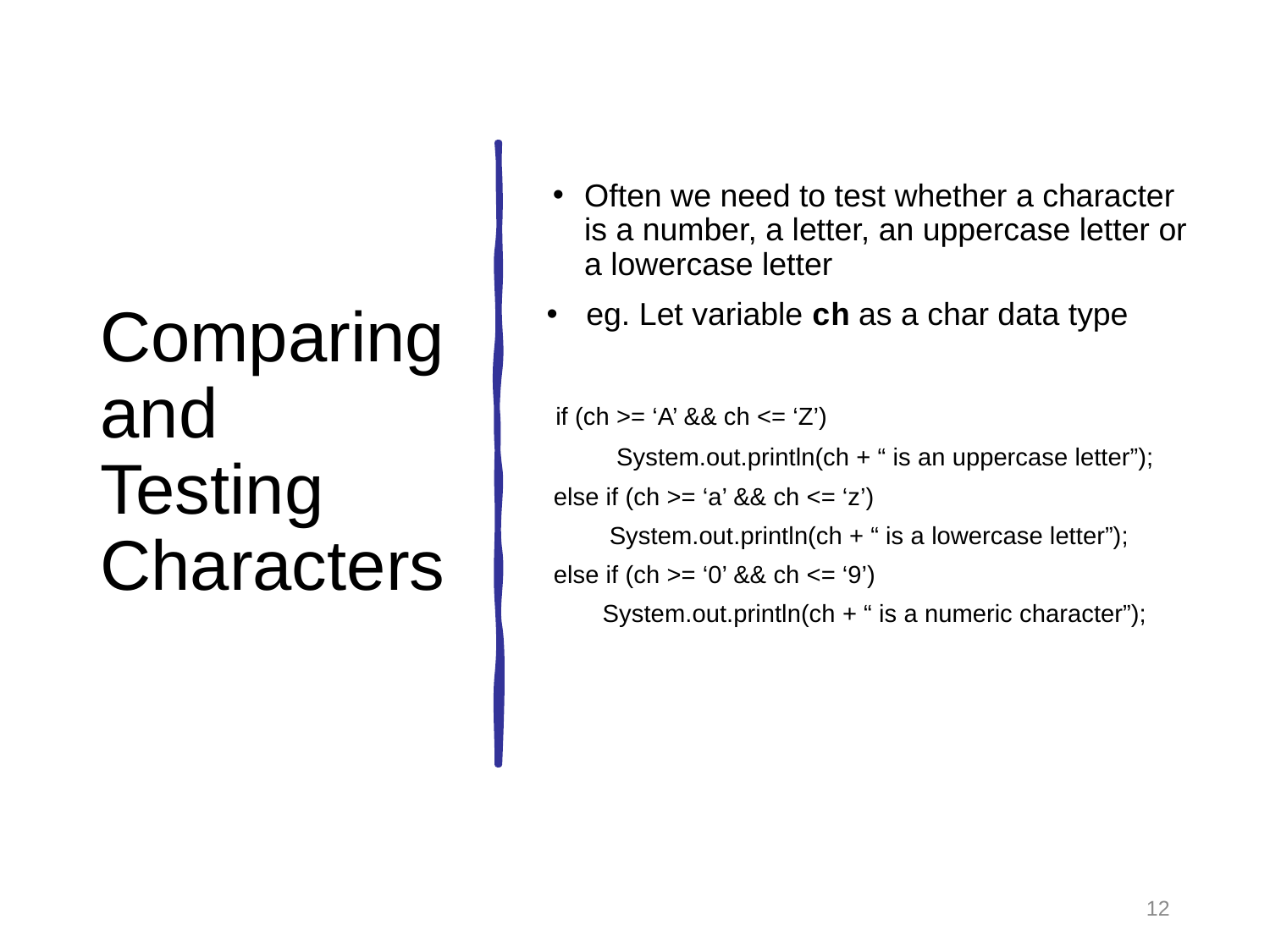

# Comparing and Testing Characters
Often we need to test whether a character is a number, a letter, an uppercase letter or a lowercase letter
eg. Let variable ch as a char data type

 if (ch >= ‘A’ && ch <= ‘Z’)
          System.out.println(ch + “ is an uppercase letter”);
 else if (ch >= ‘a’ && ch <= ‘z’)
         System.out.println(ch + “ is a lowercase letter”);
 else if (ch >= ‘0’ && ch <= ‘9’)
        System.out.println(ch + “ is a numeric character”);

12